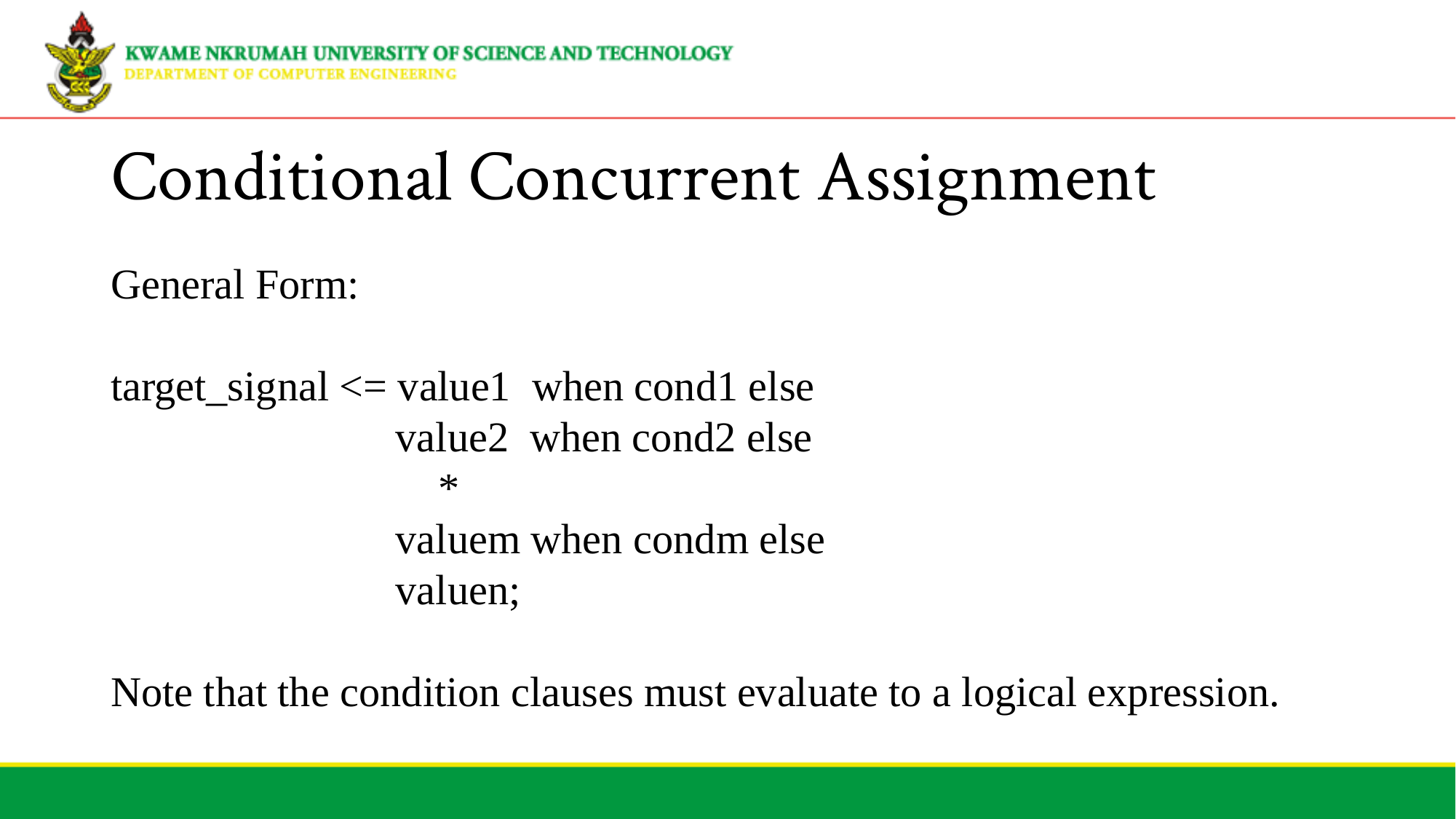

# Conditional Concurrent Assignment
General Form:

target_signal <= value1  when cond1 else
                           value2  when cond2 else
			*
                           valuem when condm else
                           valuen;

Note that the condition clauses must evaluate to a logical expression.